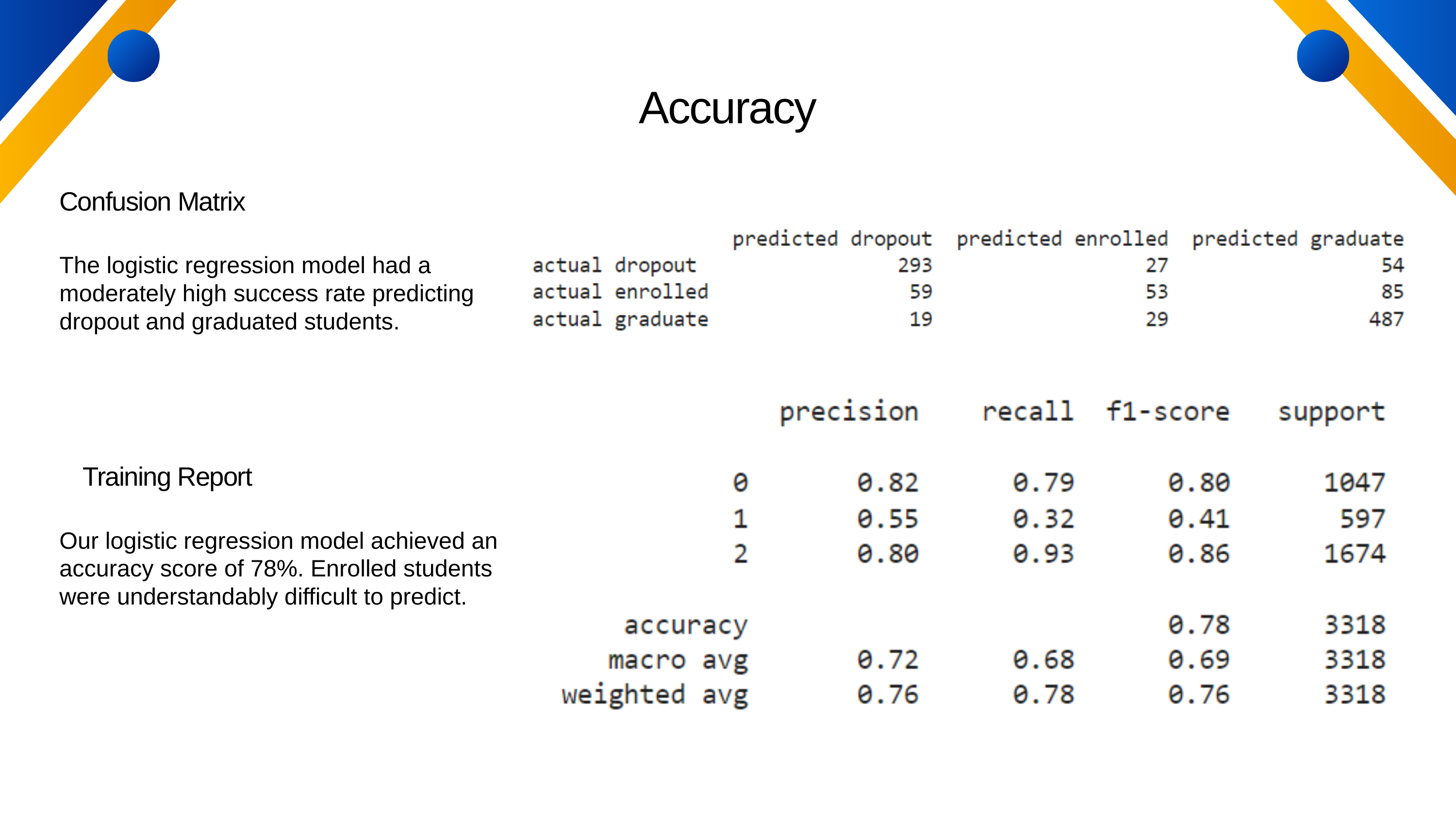

Accuracy
Confusion Matrix

The logistic regression model had a moderately high success rate predicting dropout and graduated students.

Training Report
Our logistic regression model achieved an accuracy score of 78%. Enrolled students were understandably difficult to predict.